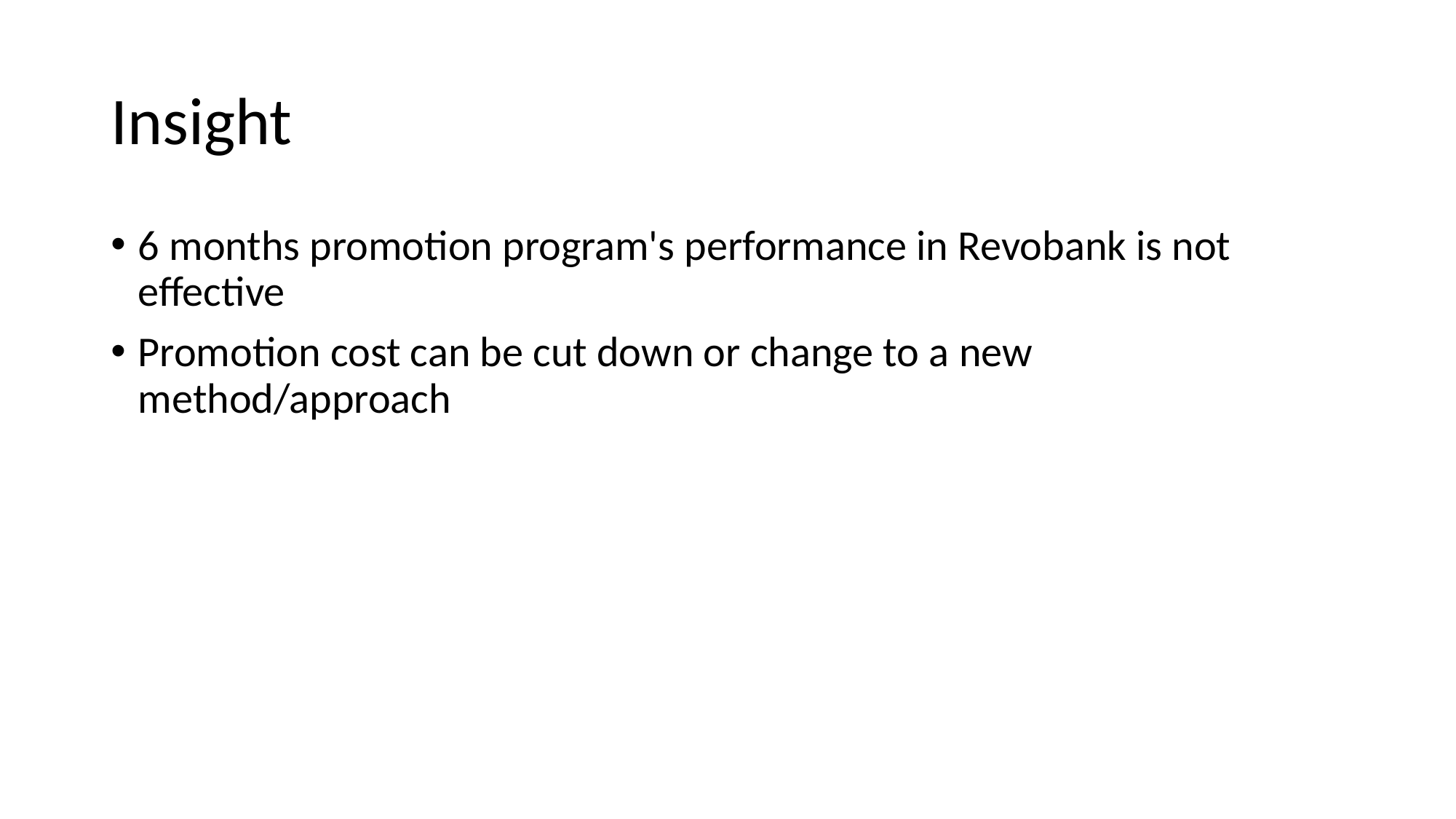

# Insight
6 months promotion program's performance in Revobank is not effective
Promotion cost can be cut down or change to a new method/approach